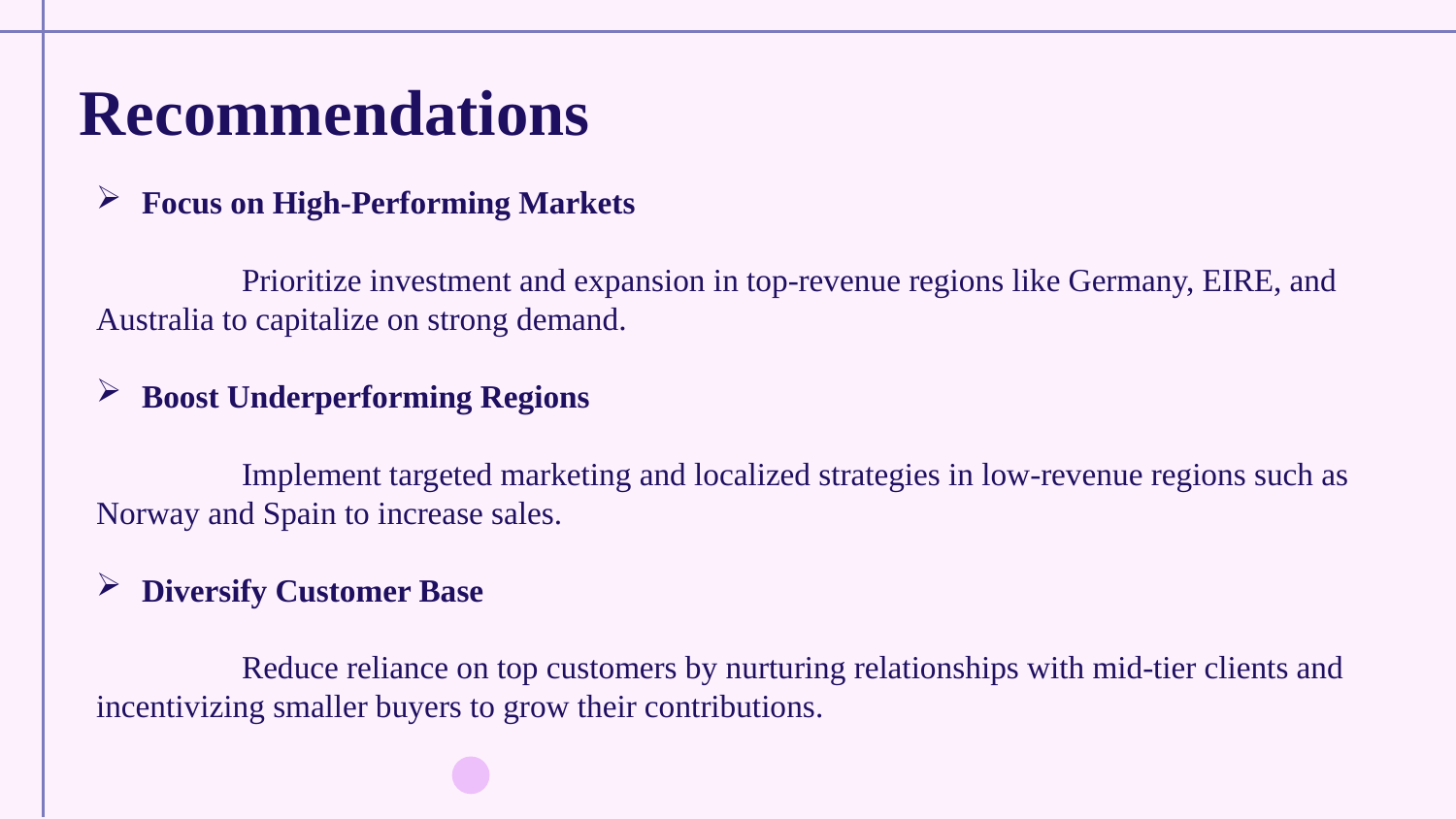

# Recommendations
Focus on High-Performing Markets

	Prioritize investment and expansion in top-revenue regions like Germany, EIRE, and Australia to capitalize on strong demand.

Boost Underperforming Regions

	Implement targeted marketing and localized strategies in low-revenue regions such as Norway and Spain to increase sales.

Diversify Customer Base

	Reduce reliance on top customers by nurturing relationships with mid-tier clients and incentivizing smaller buyers to grow their contributions.